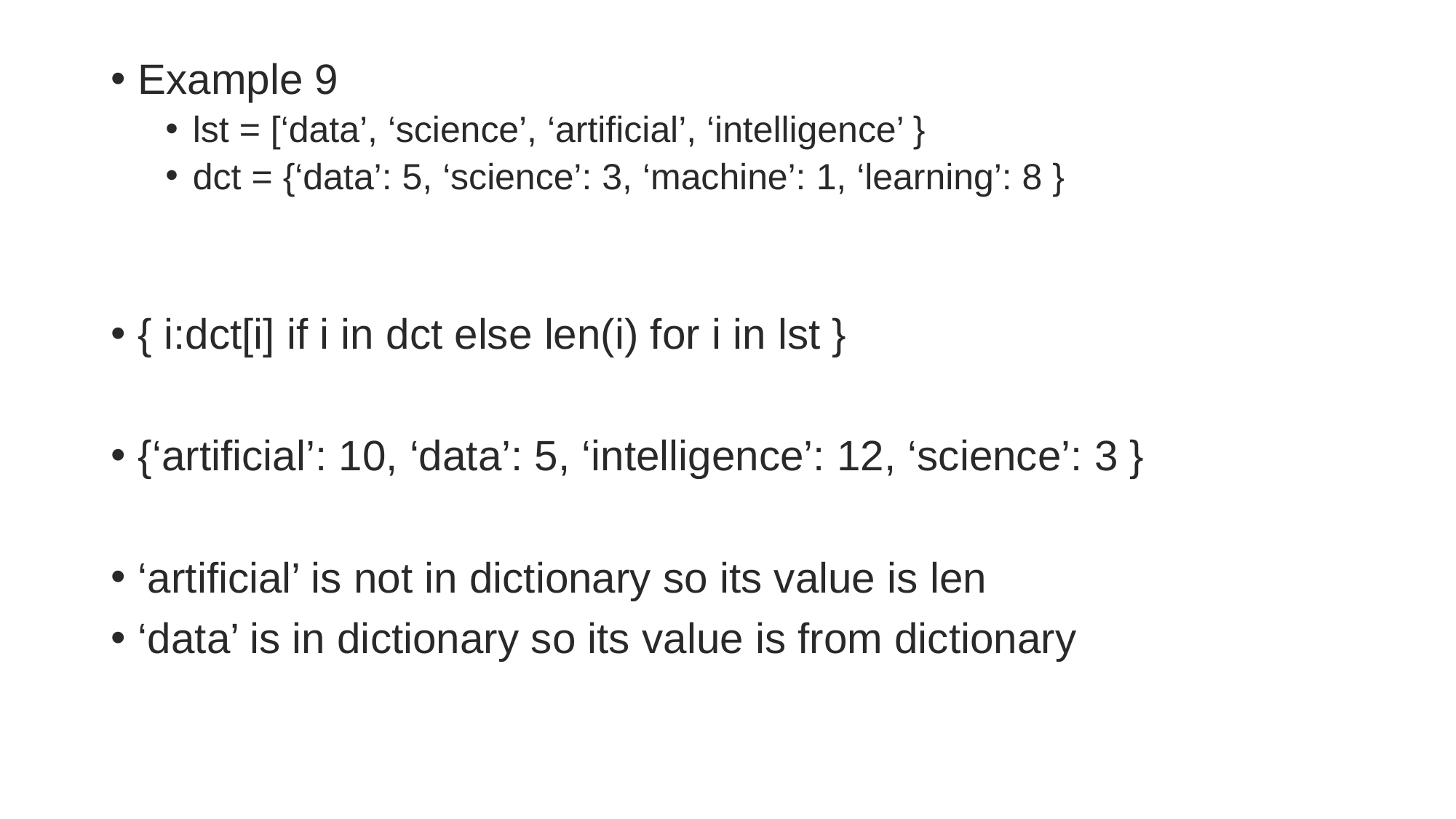

Example 9
lst = [‘data’, ‘science’, ‘artificial’, ‘intelligence’ }
dct = {‘data’: 5, ‘science’: 3, ‘machine’: 1, ‘learning’: 8 }

{ i:dct[i] if i in dct else len(i) for i in lst }

{‘artificial’: 10, ‘data’: 5, ‘intelligence’: 12, ‘science’: 3 }

‘artificial’ is not in dictionary so its value is len
‘data’ is in dictionary so its value is from dictionary